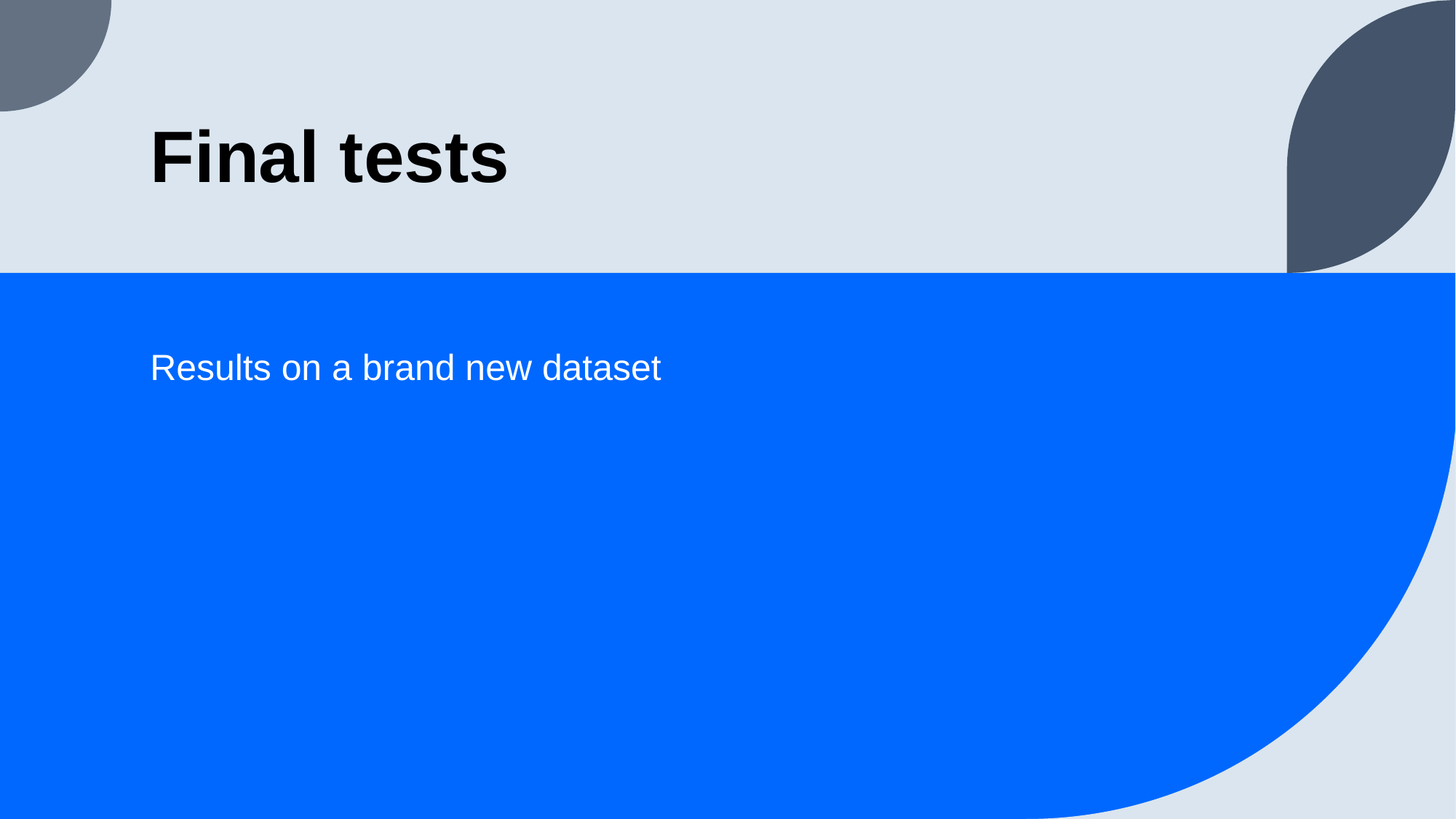

# Final tests
Results on a brand new dataset